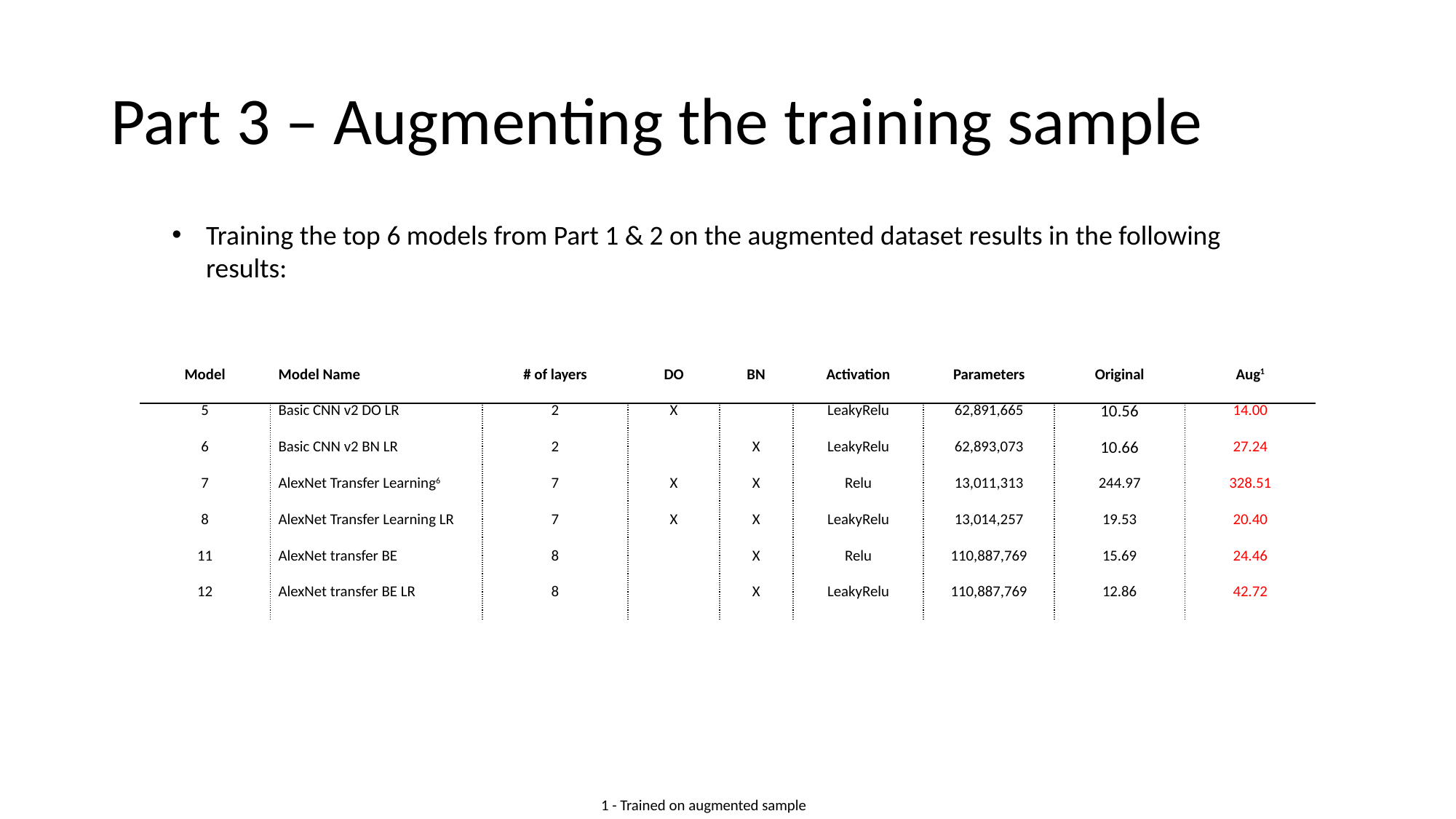

# Part 3 – Augmenting the training sample
Training the top 6 models from Part 1 & 2 on the augmented dataset results in the following results:
| Model | Model Name | # of layers | DO | BN | Activation | Parameters | Original | Aug1 |
| --- | --- | --- | --- | --- | --- | --- | --- | --- |
| 5 | Basic CNN v2 DO LR | 2 | X |  | LeakyRelu | 62,891,665 | 10.56 | 14.00 |
| 6 | Basic CNN v2 BN LR | 2 |  | X | LeakyRelu | 62,893,073 | 10.66 | 27.24 |
| 7 | AlexNet Transfer Learning6 | 7 | X | X | Relu | 13,011,313 | 244.97 | 328.51 |
| 8 | AlexNet Transfer Learning LR | 7 | X | X | LeakyRelu | 13,014,257 | 19.53 | 20.40 |
| 11 | AlexNet transfer BE | 8 |  | X | Relu | 110,887,769 | 15.69 | 24.46 |
| 12 | AlexNet transfer BE LR | 8 |  | X | LeakyRelu | 110,887,769 | 12.86 | 42.72 |
1 - Trained on augmented sample